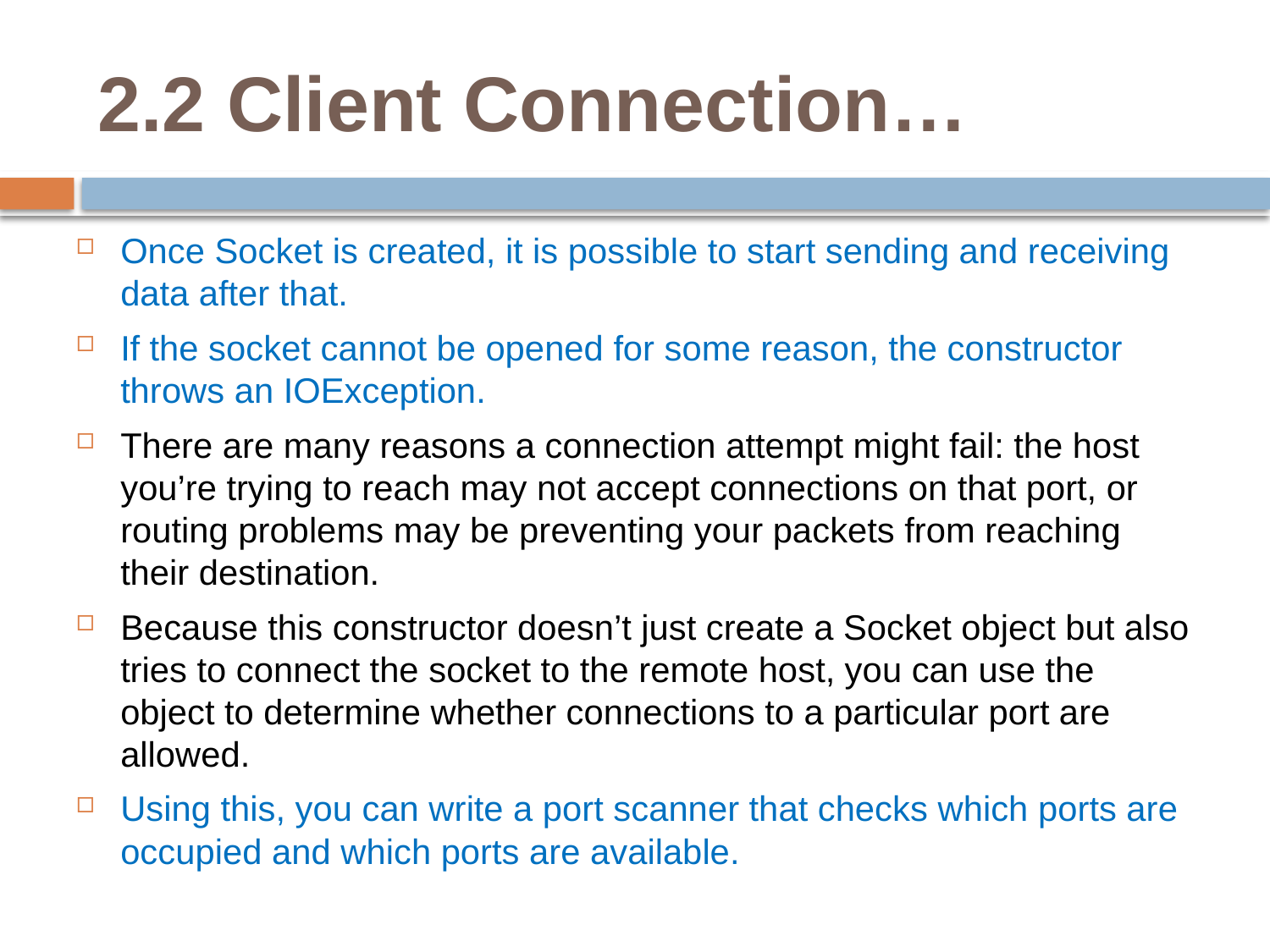

# 2.2 Client Connection…
Once Socket is created, it is possible to start sending and receiving data after that.
If the socket cannot be opened for some reason, the constructor throws an IOException.
There are many reasons a connection attempt might fail: the host you’re trying to reach may not accept connections on that port, or routing problems may be preventing your packets from reaching their destination.
Because this constructor doesn’t just create a Socket object but also tries to connect the socket to the remote host, you can use the object to determine whether connections to a particular port are allowed.
Using this, you can write a port scanner that checks which ports are occupied and which ports are available.